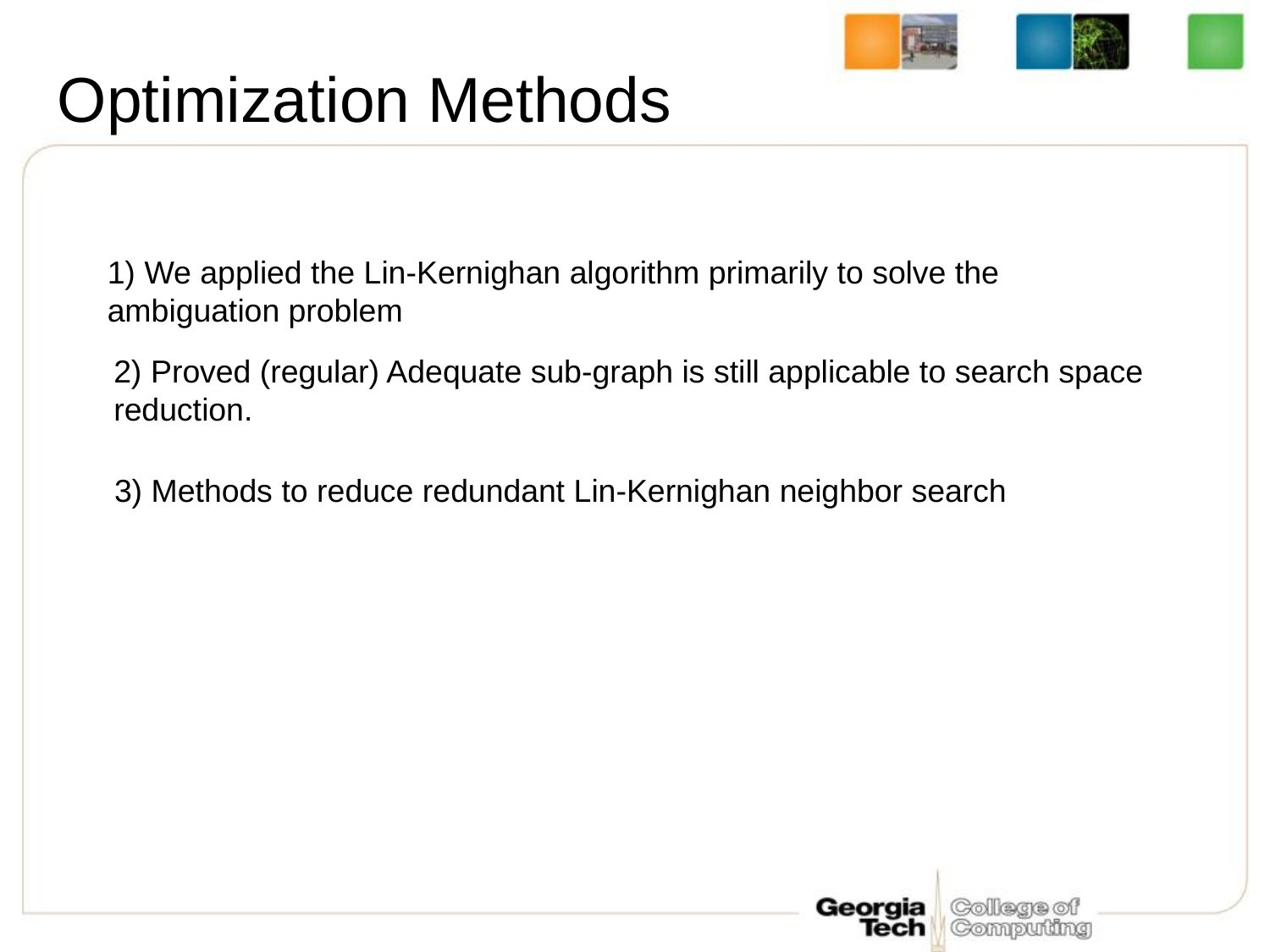

# Optimization Methods
1) We applied the Lin-Kernighan algorithm primarily to solve the ambiguation problem
2) Proved (regular) Adequate sub-graph is still applicable to search space
reduction.
3) Methods to reduce redundant Lin-Kernighan neighbor search